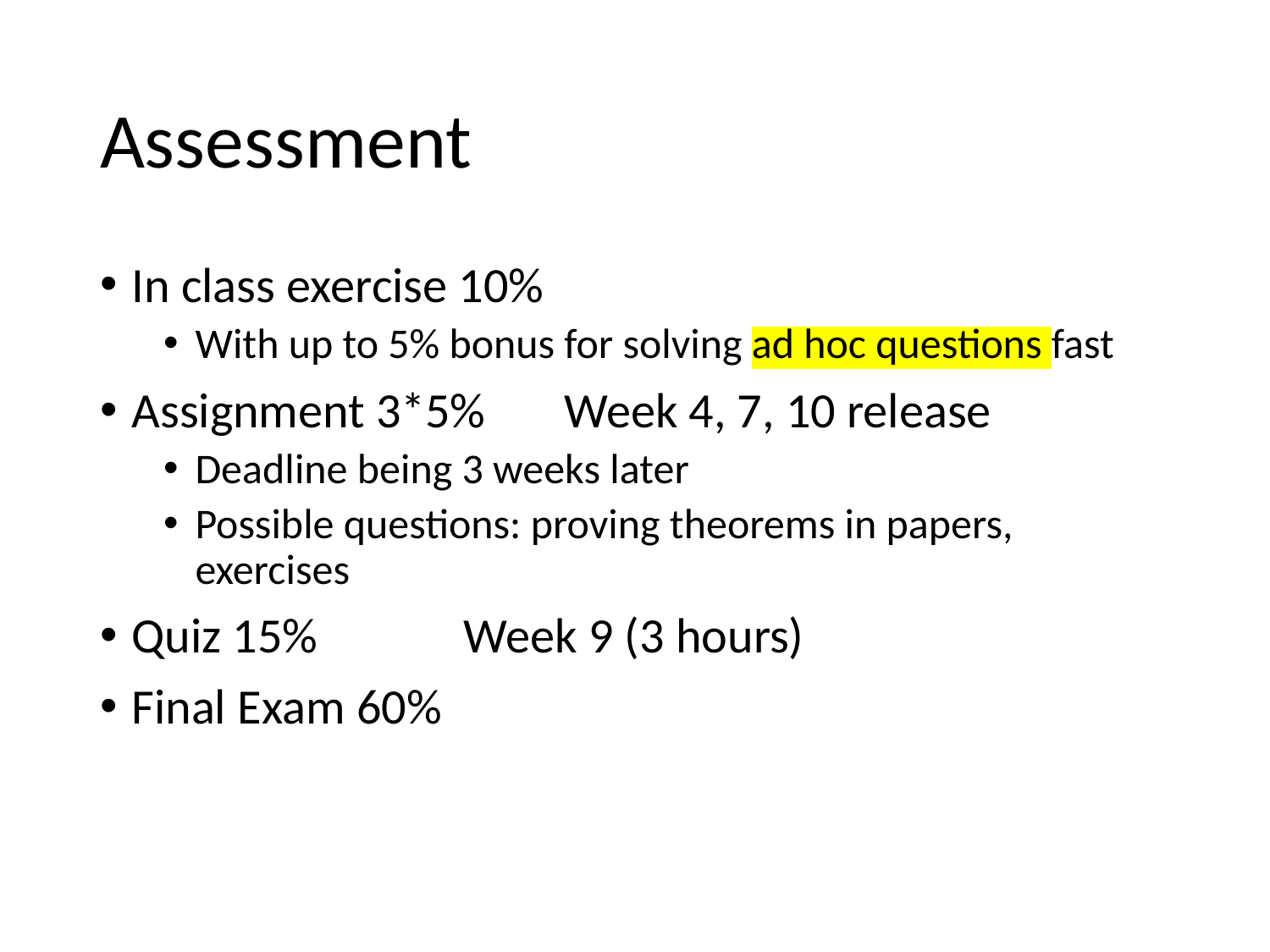

# Assessment
In class exercise 10%
With up to 5% bonus for solving ad hoc questions fast
Assignment 3*5%       Week 4, 7, 10 release
Deadline being 3 weeks later
Possible questions: proving theorems in papers, exercises
Quiz 15%             Week 9 (3 hours)
Final Exam 60%